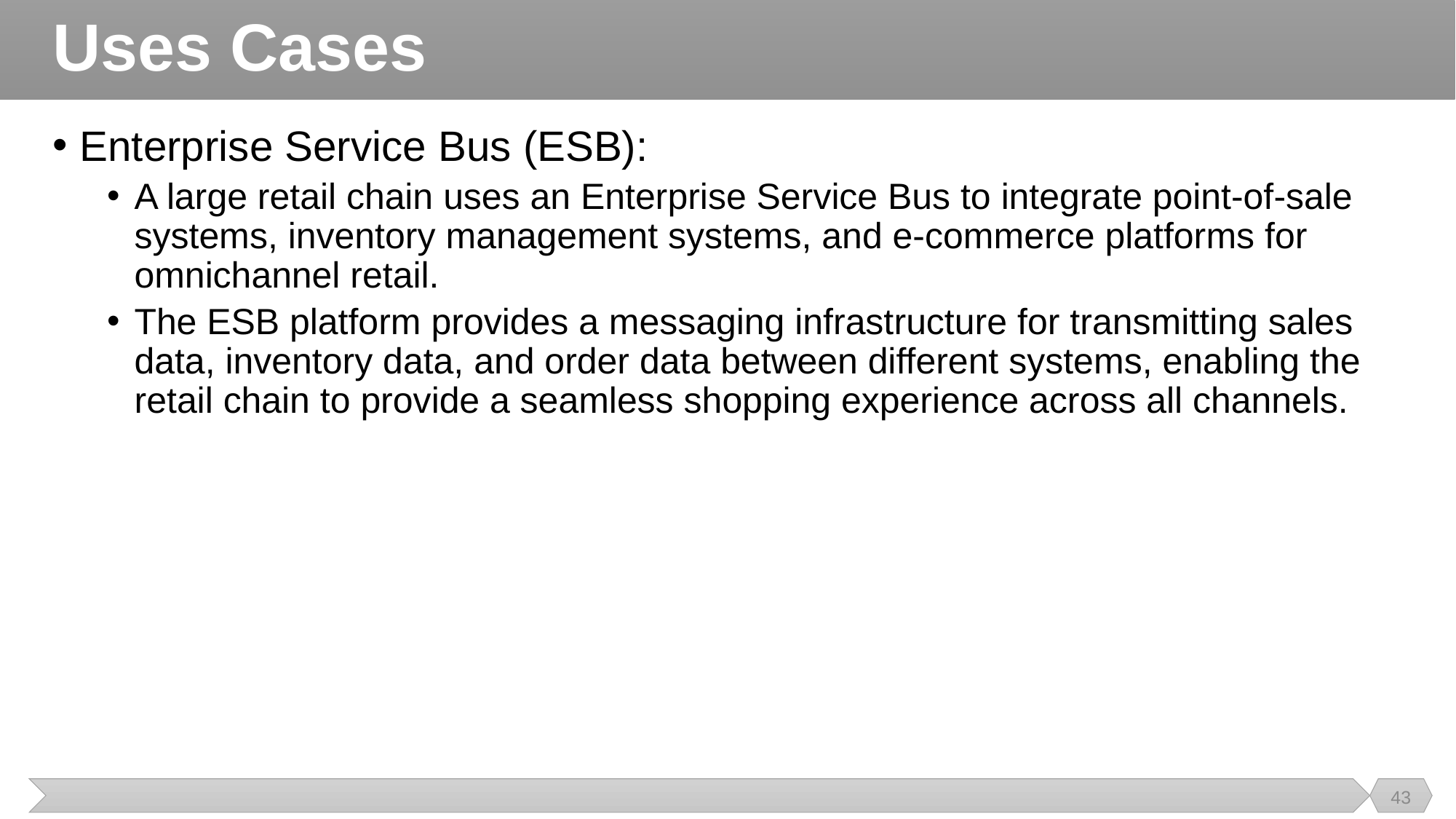

# Uses Cases
Enterprise Service Bus (ESB):
A large retail chain uses an Enterprise Service Bus to integrate point-of-sale systems, inventory management systems, and e-commerce platforms for omnichannel retail.
The ESB platform provides a messaging infrastructure for transmitting sales data, inventory data, and order data between different systems, enabling the retail chain to provide a seamless shopping experience across all channels.
43